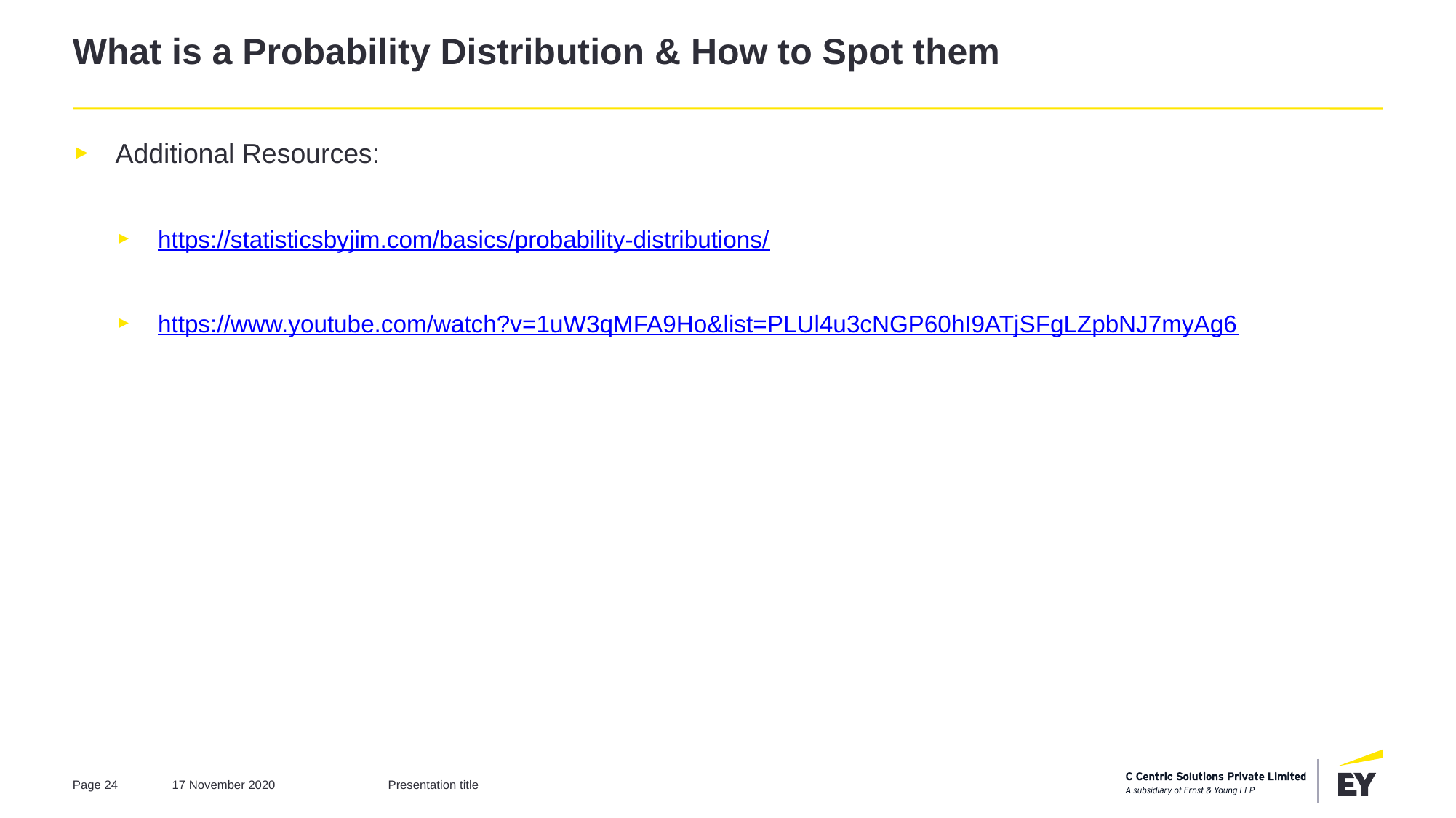

# What is a Probability Distribution & How to Spot them
Additional Resources:

https://statisticsbyjim.com/basics/probability-distributions/

https://www.youtube.com/watch?v=1uW3qMFA9Ho&list=PLUl4u3cNGP60hI9ATjSFgLZpbNJ7myAg6